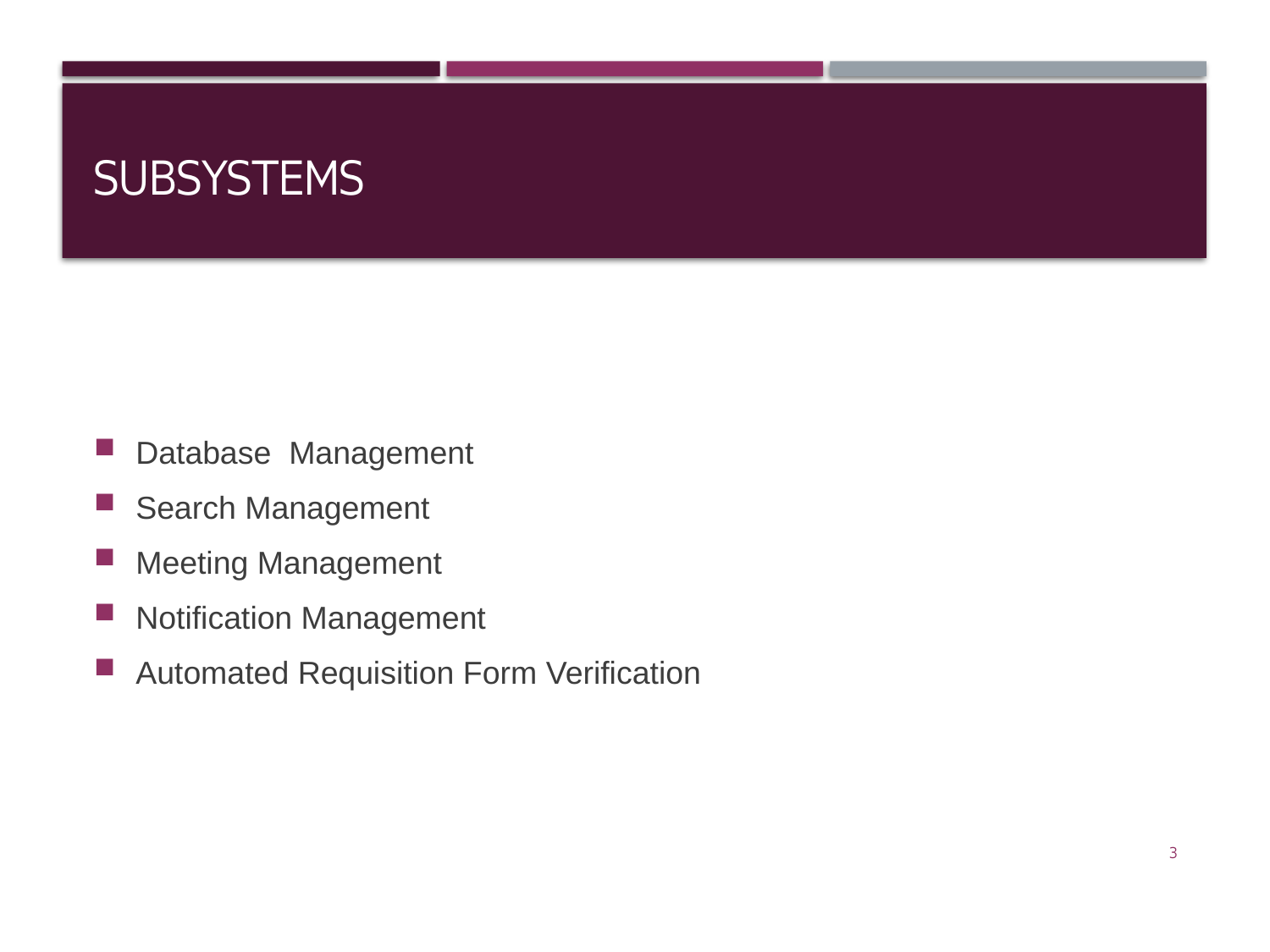

# Subsystems
Database  Management
Search Management
Meeting Management
Notification Management
Automated Requisition Form Verification
3